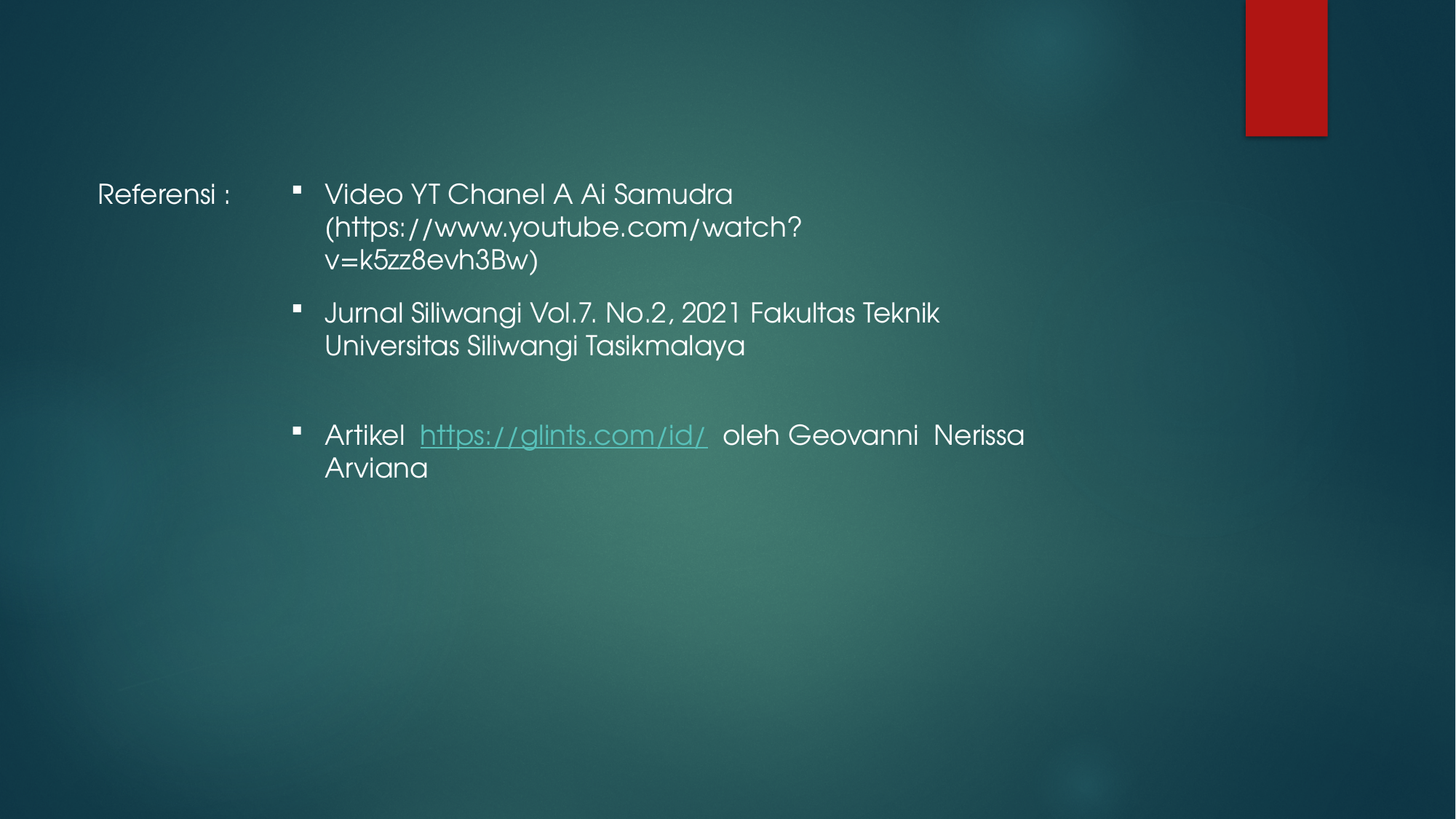

Referensi :
Video YT Chanel A Ai Samudra  (https://www.youtube.com/watch?v=k5zz8evh3Bw)
Jurnal Siliwangi Vol.7. No.2, 2021 Fakultas Teknik Universitas Siliwangi Tasikmalaya
Artikel  https://glints.com/id/  oleh Geovanni  Nerissa Arviana